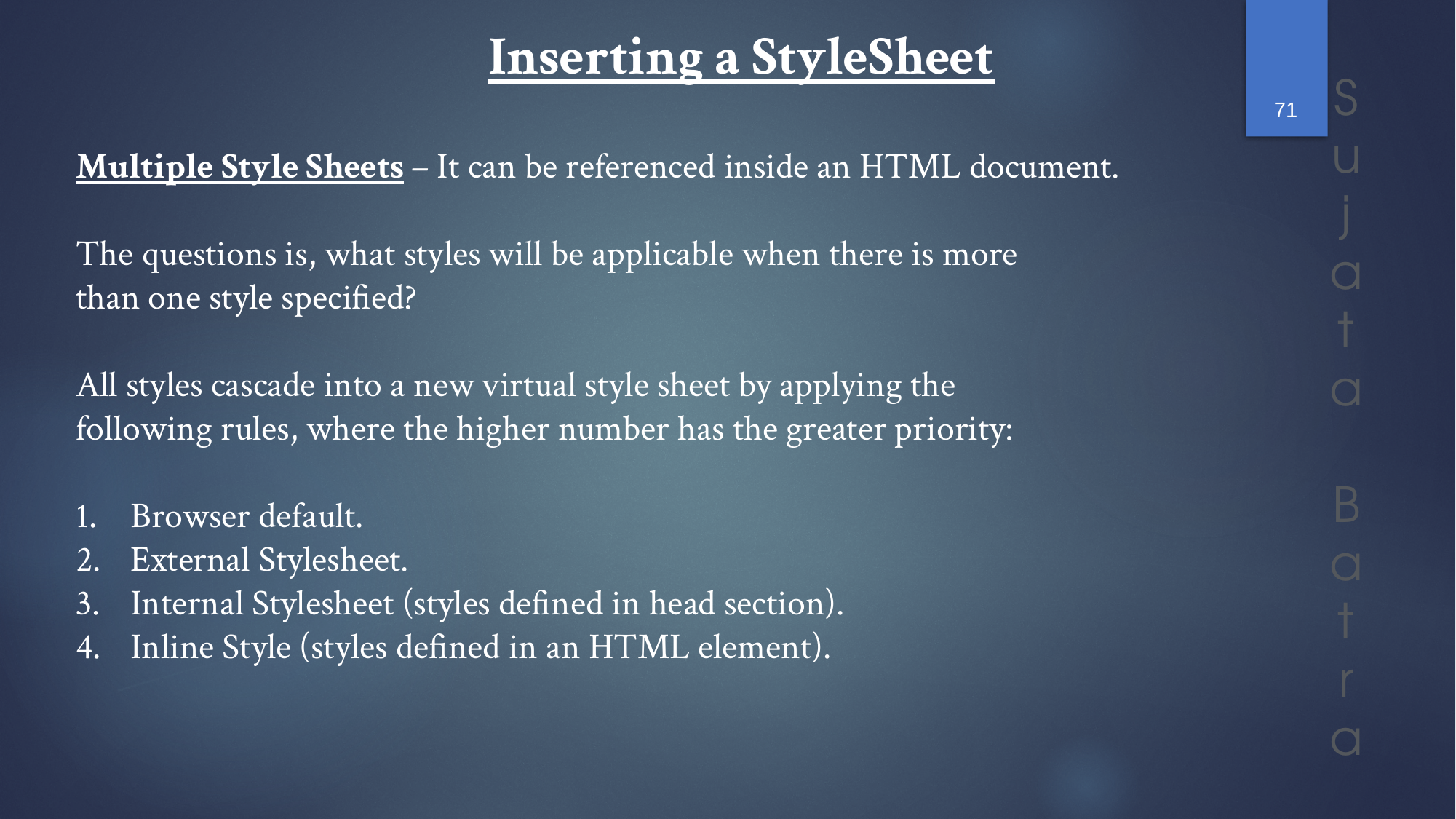

Inserting a StyleSheet
71
Multiple Style Sheets – It can be referenced inside an HTML document.

The questions is, what styles will be applicable when there is more than one style specified?

All styles cascade into a new virtual style sheet by applying the following rules, where the higher number has the greater priority:

Browser default.
External Stylesheet.
Internal Stylesheet (styles defined in head section).
Inline Style (styles defined in an HTML element).